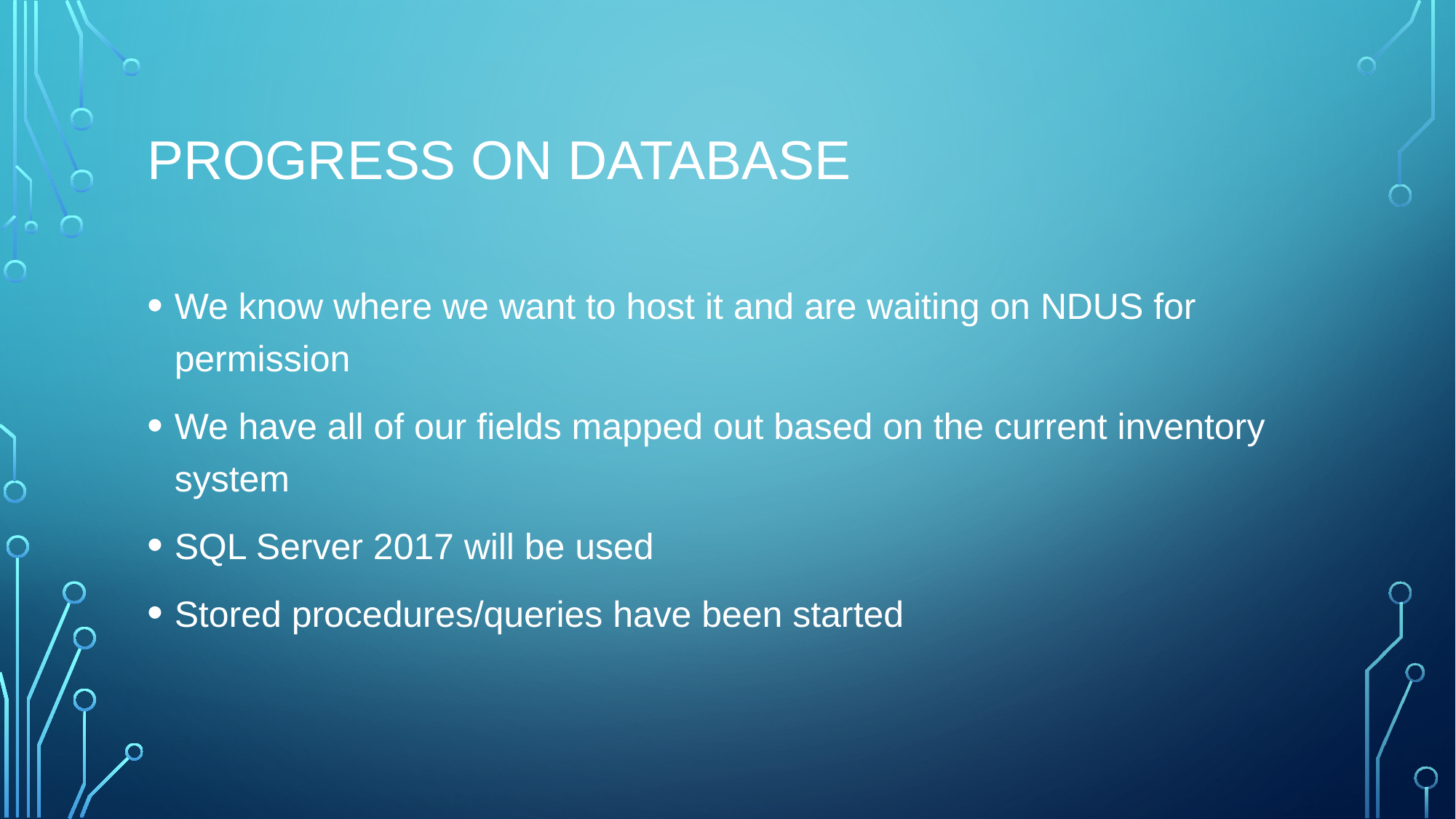

# Progress on database
We know where we want to host it and are waiting on NDUS for permission
We have all of our fields mapped out based on the current inventory system
SQL Server 2017 will be used
Stored procedures/queries have been started